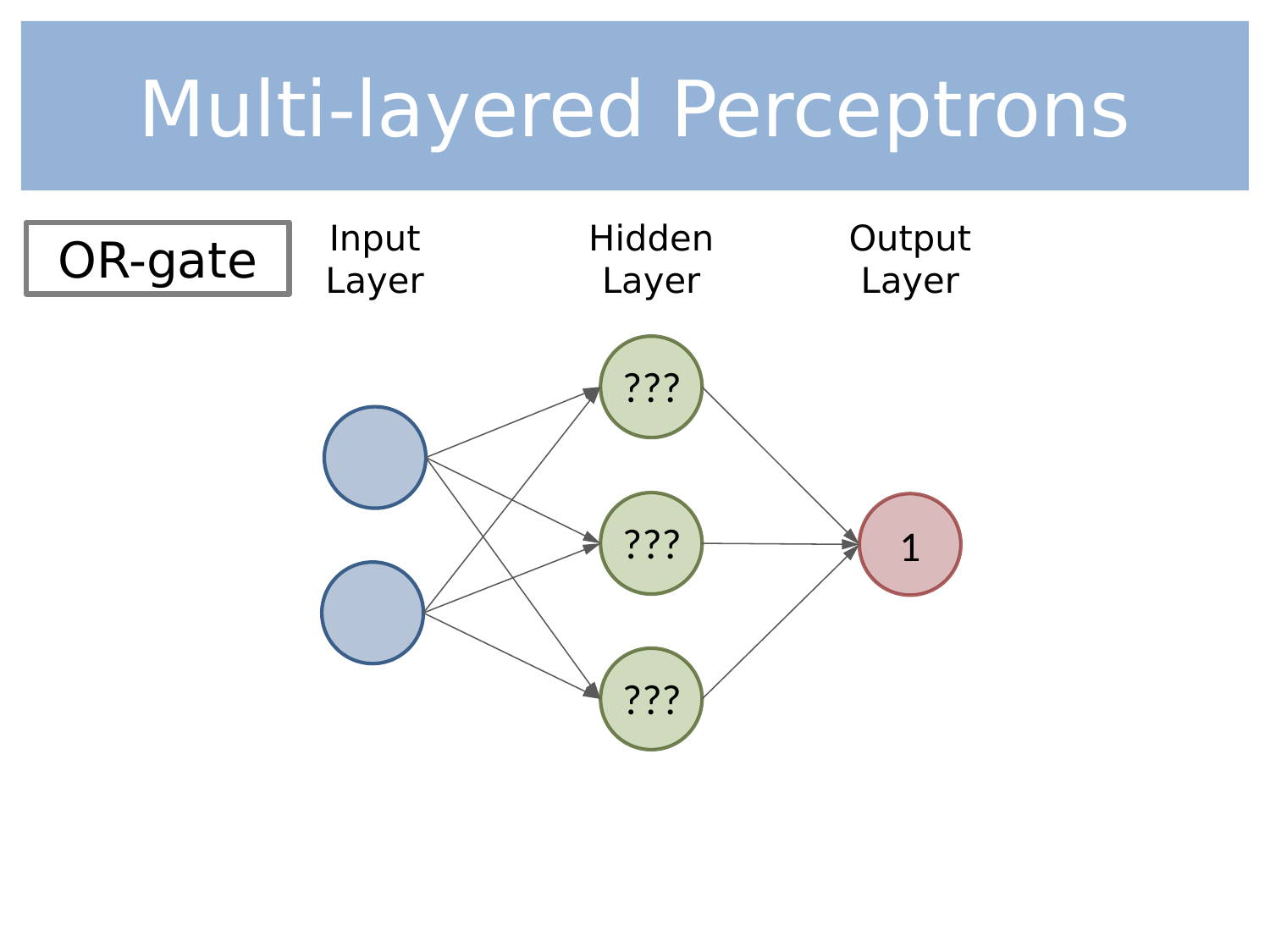

Multi-layered Perceptrons
Input Layer
Output Layer
Hidden Layer
OR-gate

???

???
1

???